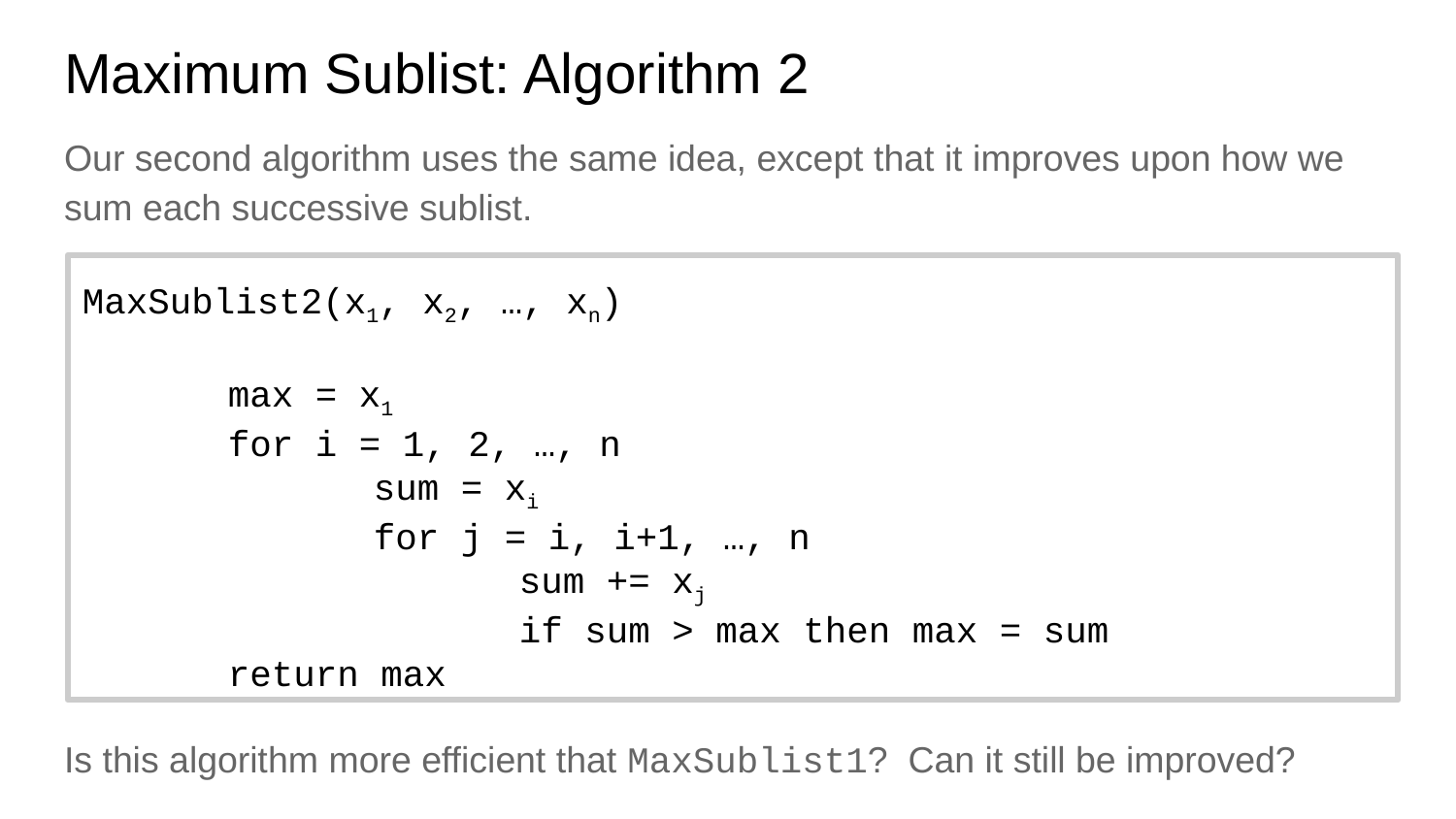

# Maximum Sublist: Algorithm 2
Our second algorithm uses the same idea, except that it improves upon how we sum each successive sublist.

Is this algorithm more efficient that MaxSublist1?  Can it still be improved?
MaxSublist2(x1, x2, …, xn)

	max = x1
	for i = 1, 2, …, n
		sum = xi
		for j = i, i+1, …, n
			sum += xj
			if sum > max then max = sum
	return max